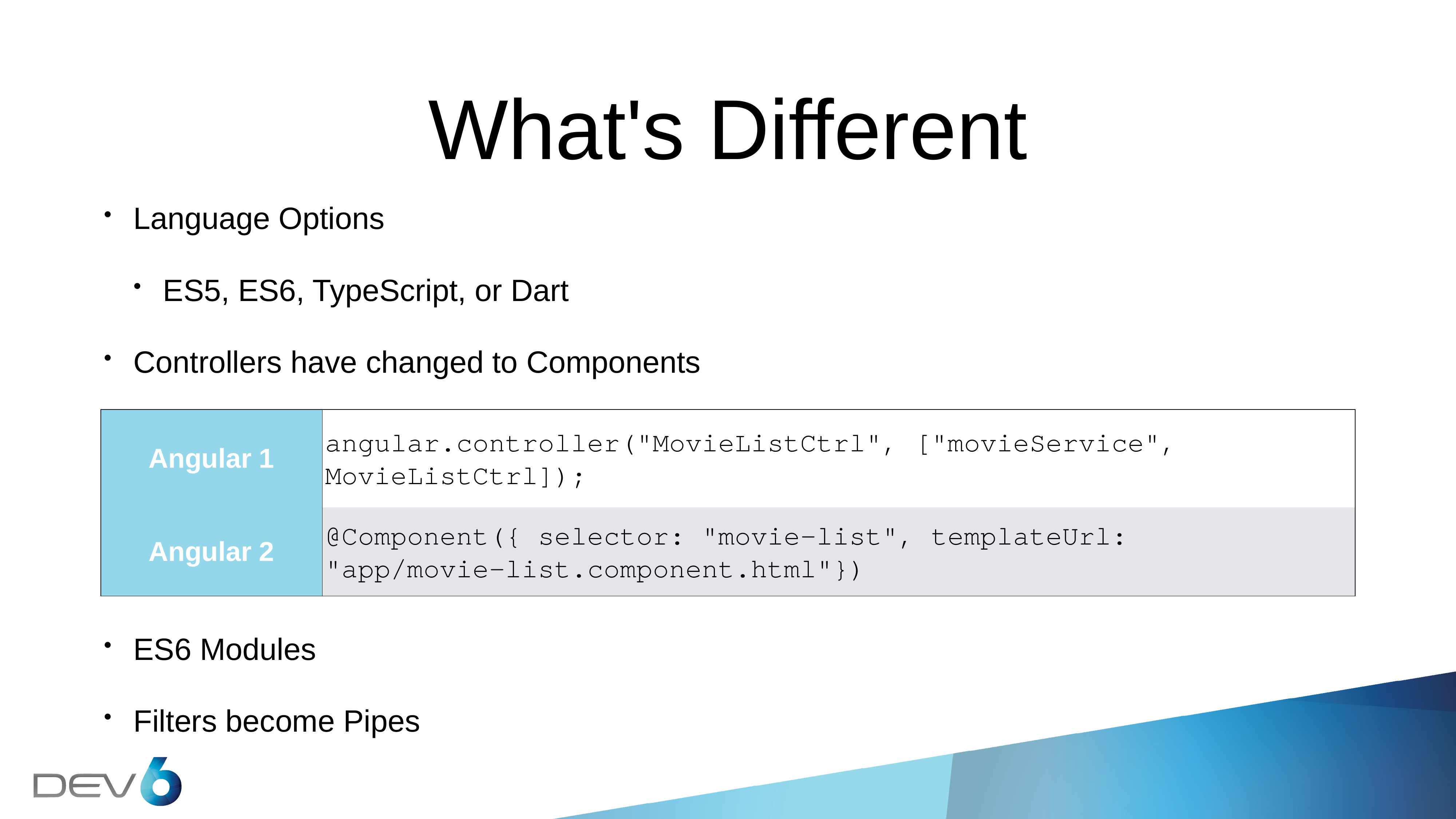

# What's Different
Language Options
ES5, ES6, TypeScript, or Dart
Controllers have changed to Components

ES6 Modules
Filters become Pipes
| Angular 1 | angular.controller("MovieListCtrl", ["movieService", MovieListCtrl]); |
| --- | --- |
| Angular 2 | @Component({ selector: "movie-list", templateUrl: "app/movie-list.component.html"}) |